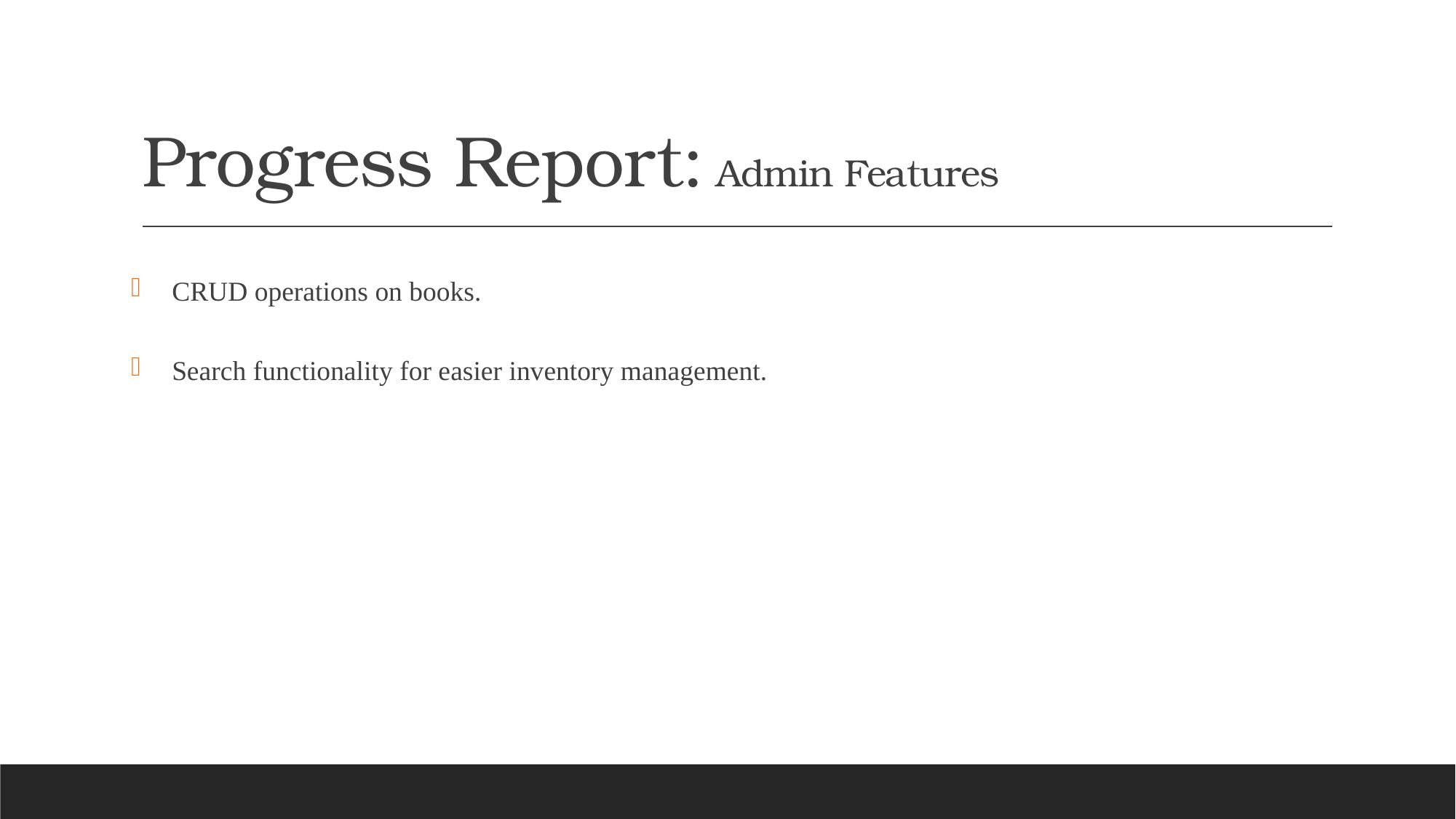

# Progress Report: Admin Features
CRUD operations on books.
Search functionality for easier inventory management.